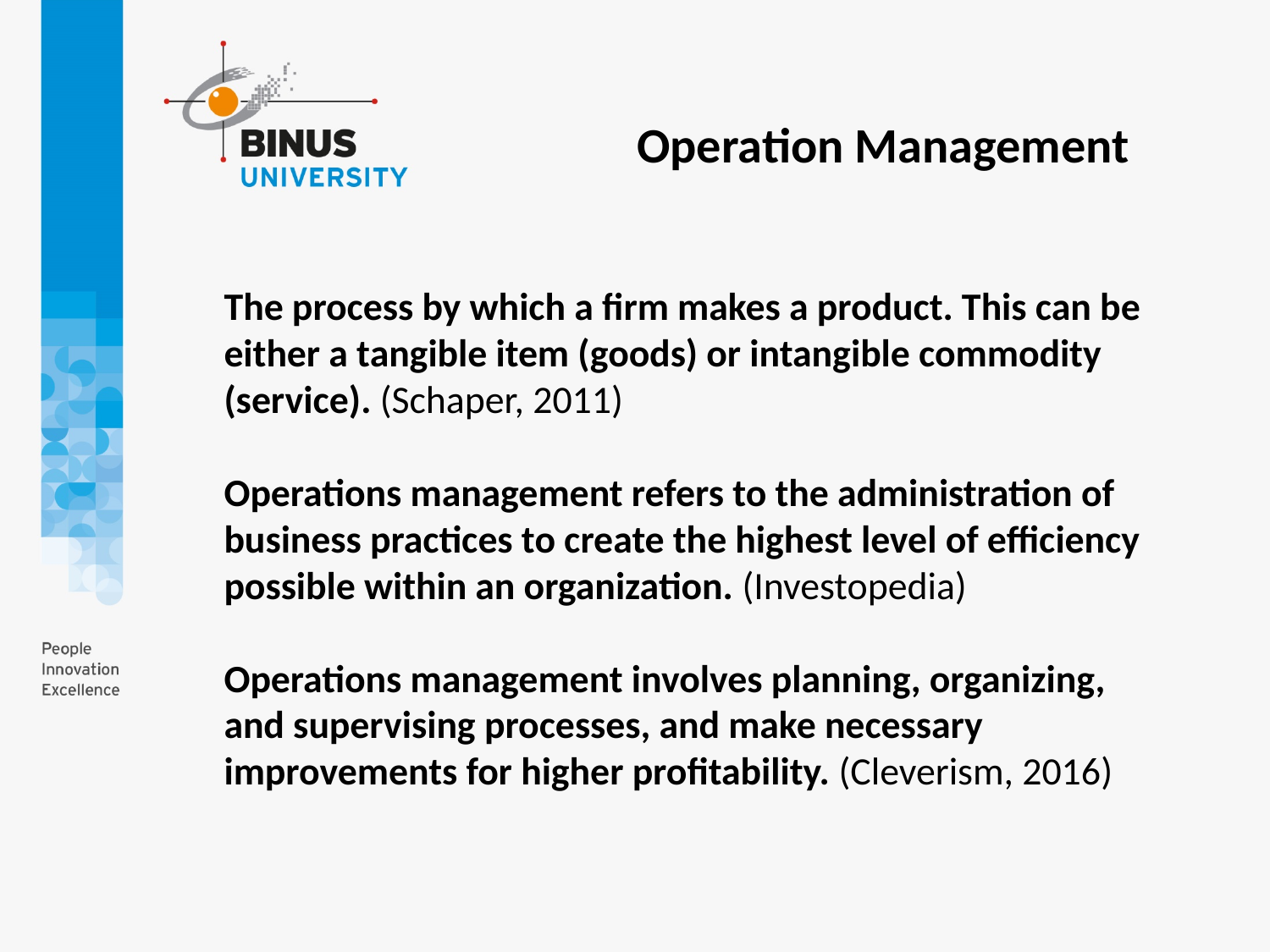

Operation Management
The process by which a firm makes a product. This can be either a tangible item (goods) or intangible commodity (service). (Schaper, 2011)

Operations management refers to the administration of business practices to create the highest level of efficiency possible within an organization. (Investopedia)

Operations management involves planning, organizing, and supervising processes, and make necessary improvements for higher profitability. (Cleverism, 2016)